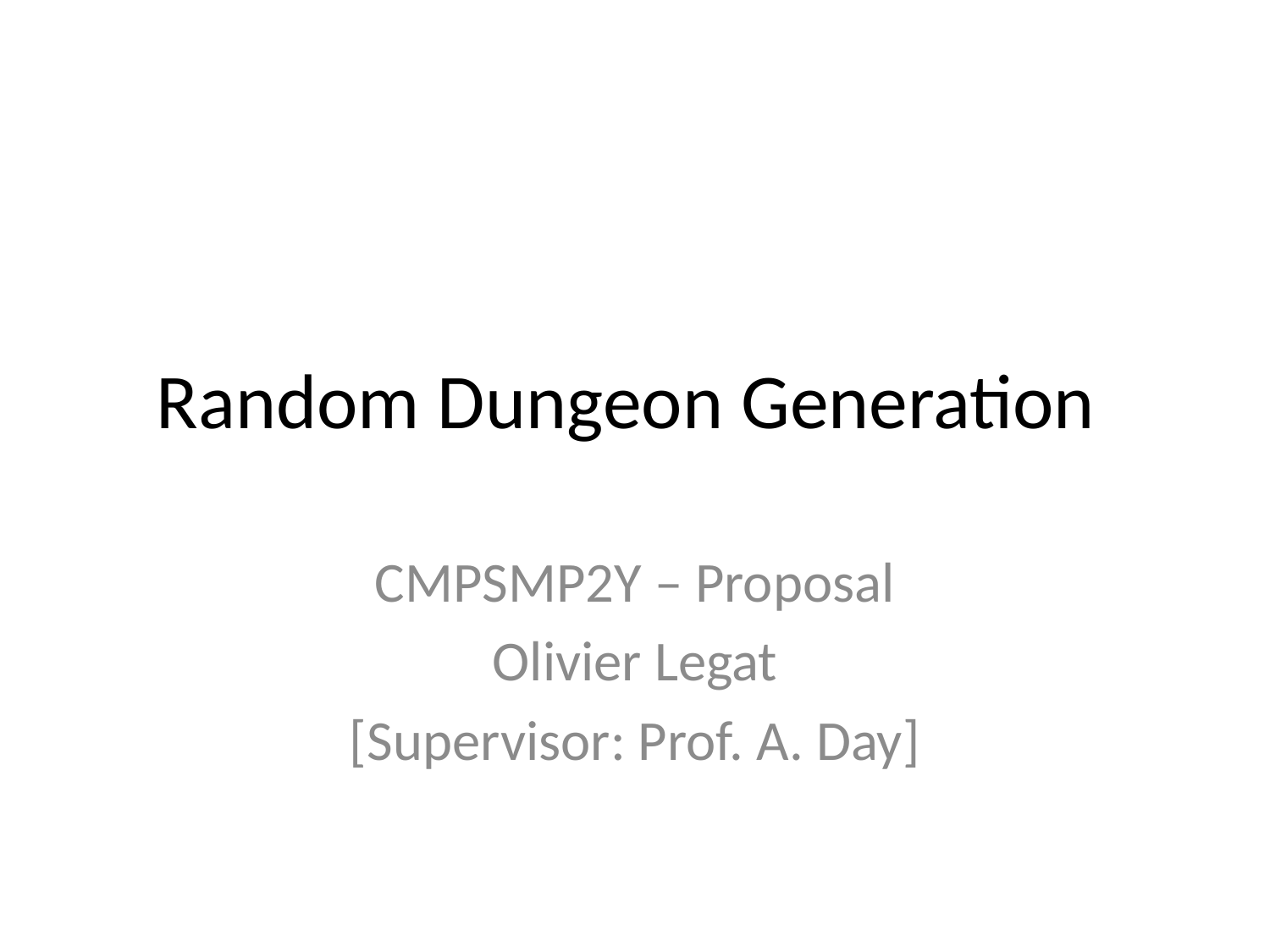

# Random Dungeon Generation
CMPSMP2Y – Proposal
Olivier Legat
[Supervisor: Prof. A. Day]